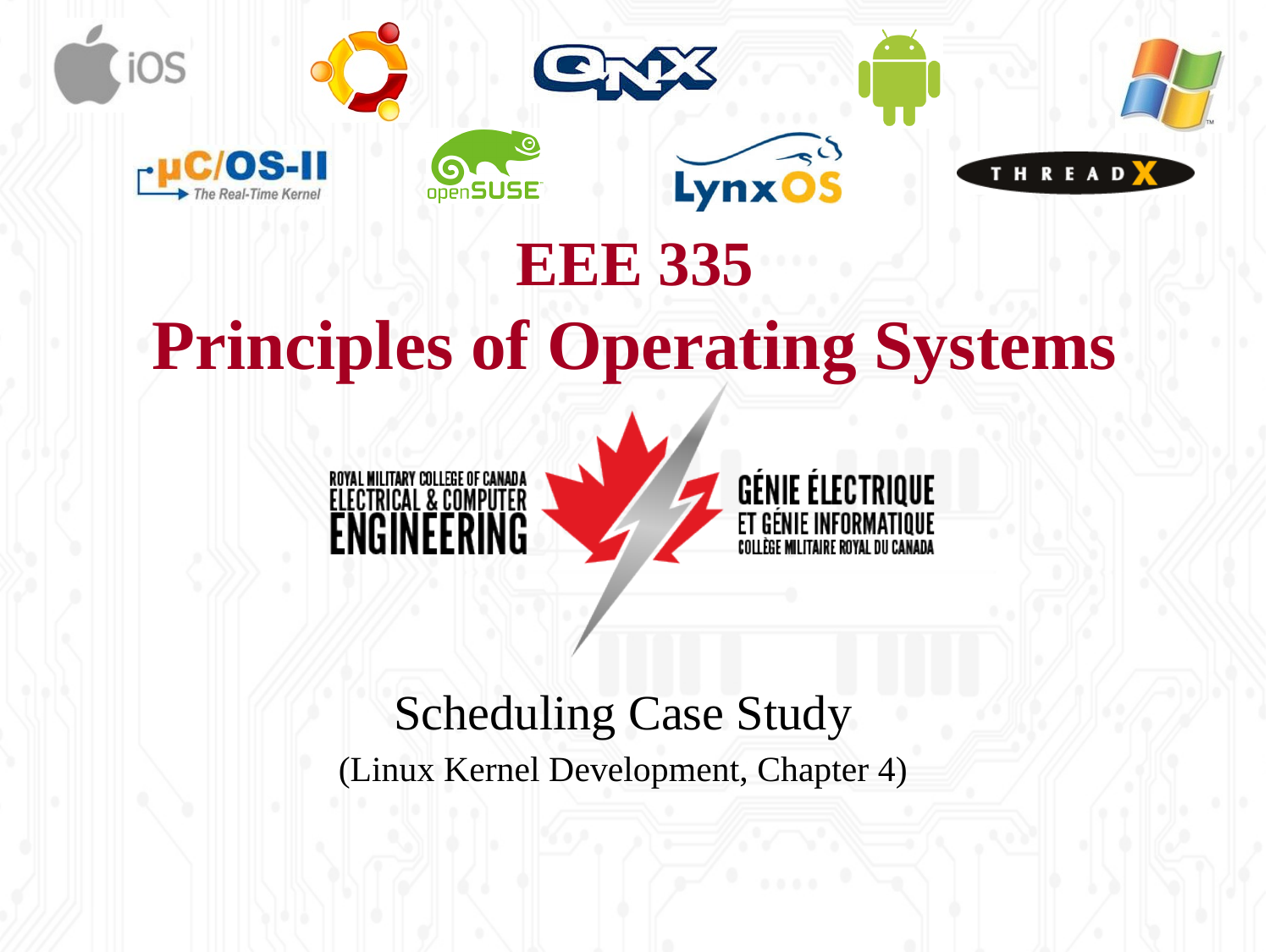

# EEE 335 Principles of Operating Systems
Scheduling Case Study
(Linux Kernel Development, Chapter 4)